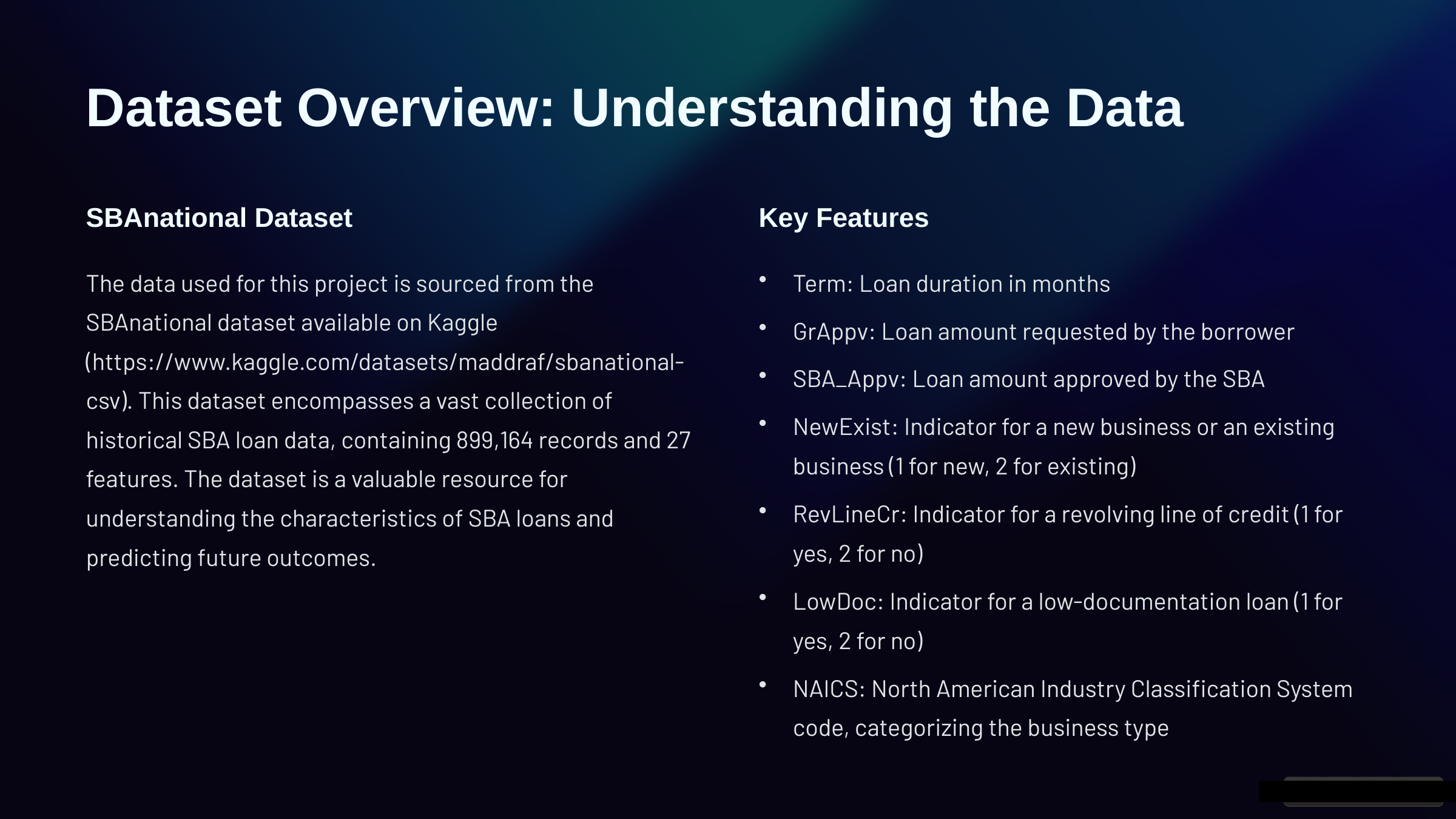

Dataset Overview: Understanding the Data
SBAnational Dataset
Key Features
The data used for this project is sourced from the SBAnational dataset available on Kaggle (https://www.kaggle.com/datasets/maddraf/sbanational-csv). This dataset encompasses a vast collection of historical SBA loan data, containing 899,164 records and 27 features. The dataset is a valuable resource for understanding the characteristics of SBA loans and predicting future outcomes.
Term: Loan duration in months
GrAppv: Loan amount requested by the borrower
SBA_Appv: Loan amount approved by the SBA
NewExist: Indicator for a new business or an existing business (1 for new, 2 for existing)
RevLineCr: Indicator for a revolving line of credit (1 for yes, 2 for no)
LowDoc: Indicator for a low-documentation loan (1 for yes, 2 for no)
NAICS: North American Industry Classification System code, categorizing the business type